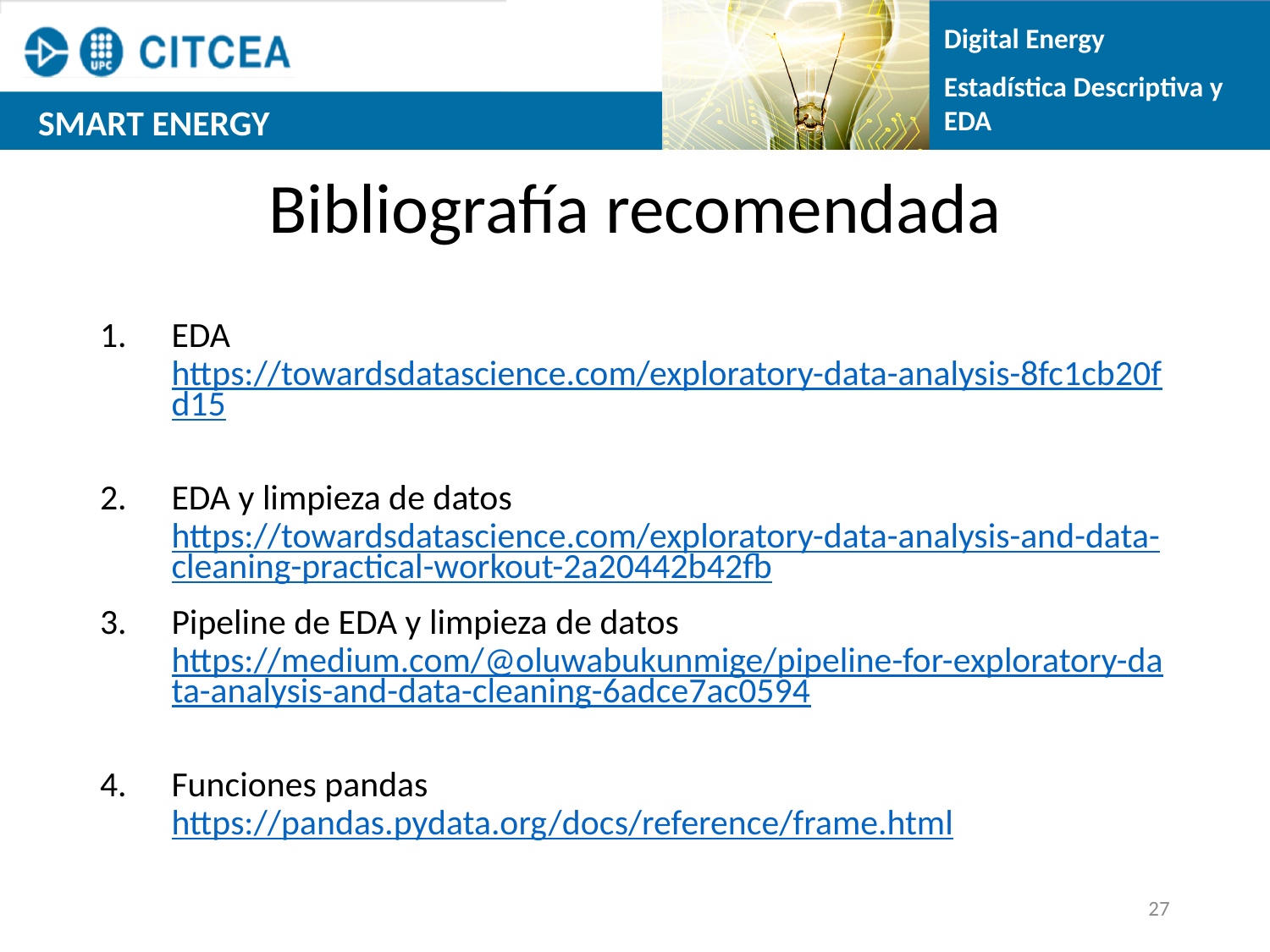

# Bibliografía recomendada
EDA https://towardsdatascience.com/exploratory-data-analysis-8fc1cb20fd15
EDA y limpieza de datos https://towardsdatascience.com/exploratory-data-analysis-and-data-cleaning-practical-workout-2a20442b42fb
Pipeline de EDA y limpieza de datos https://medium.com/@oluwabukunmige/pipeline-for-exploratory-data-analysis-and-data-cleaning-6adce7ac0594
Funciones pandas https://pandas.pydata.org/docs/reference/frame.html

27